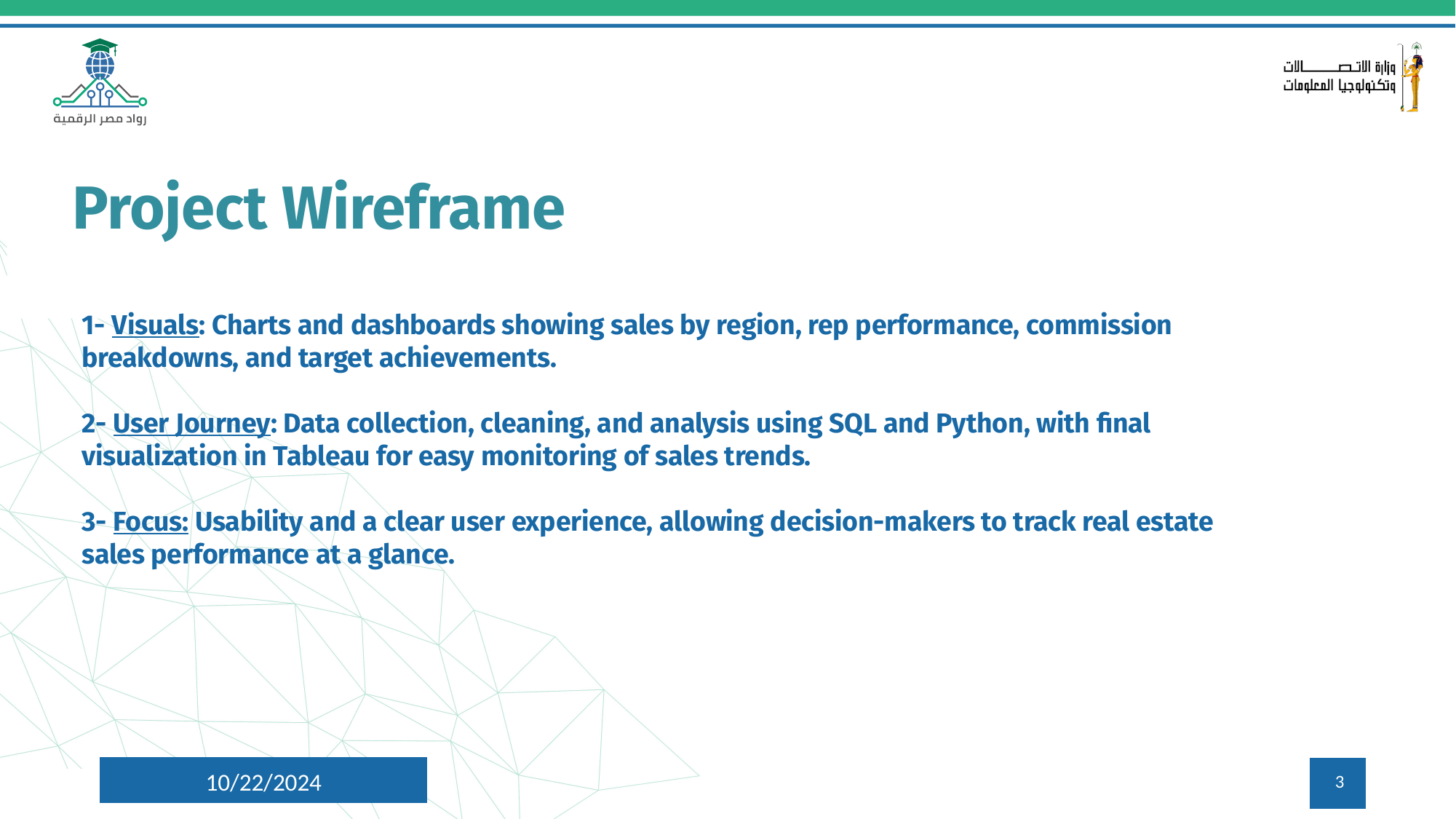

Project Wireframe
1- Visuals: Charts and dashboards showing sales by region, rep performance, commission breakdowns, and target achievements.
2- User Journey: Data collection, cleaning, and analysis using SQL and Python, with final visualization in Tableau for easy monitoring of sales trends.
3- Focus: Usability and a clear user experience, allowing decision-makers to track real estate sales performance at a glance.
10/22/2024
3